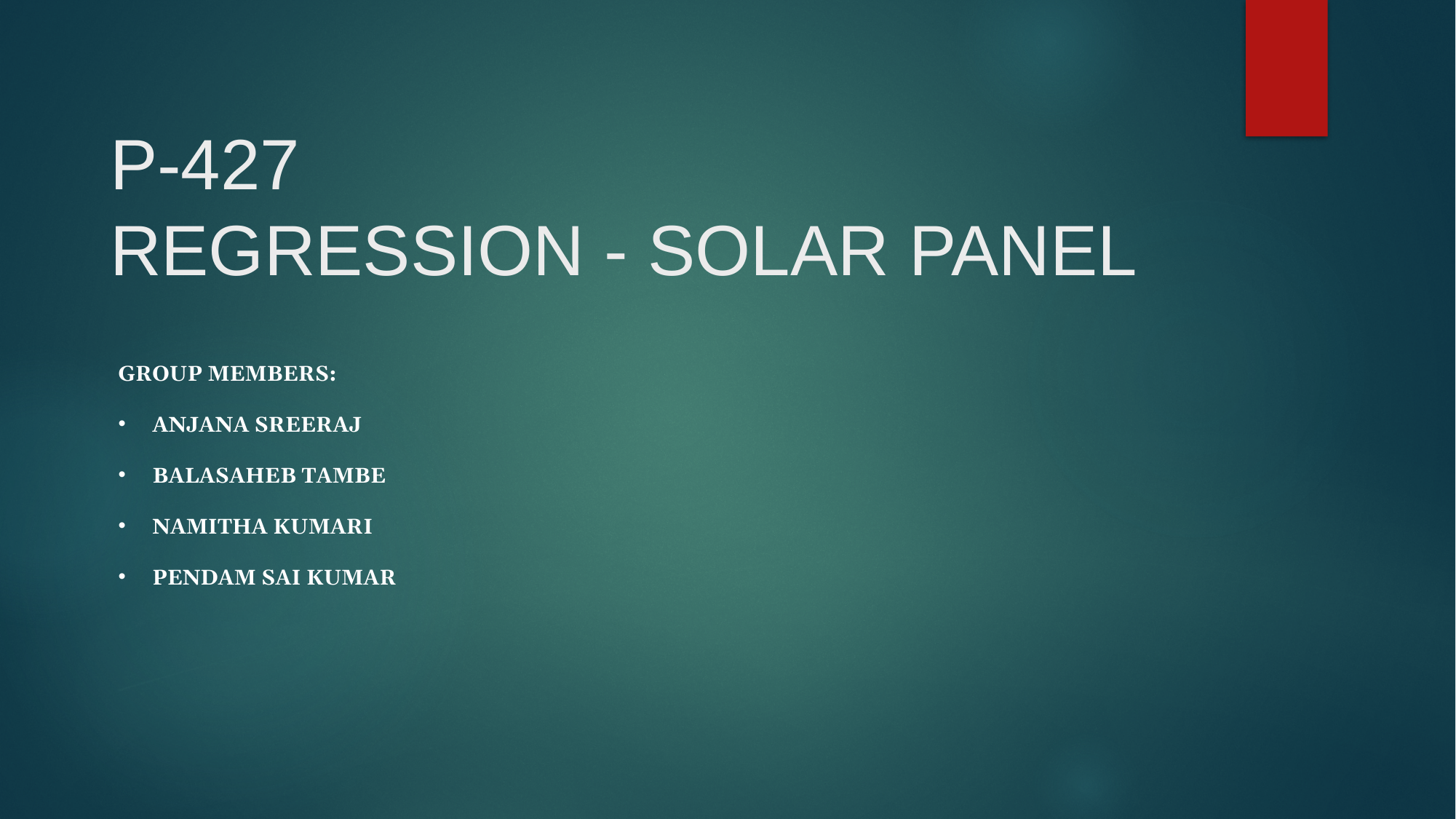

# P-427 REGRESSION - SOLAR PANEL
GROUP MEMBERS:
ANJANA SREERAJ
BALASAHEB TAMBE
NAMITHA KUMARI
PENDAM SAI KUMAR